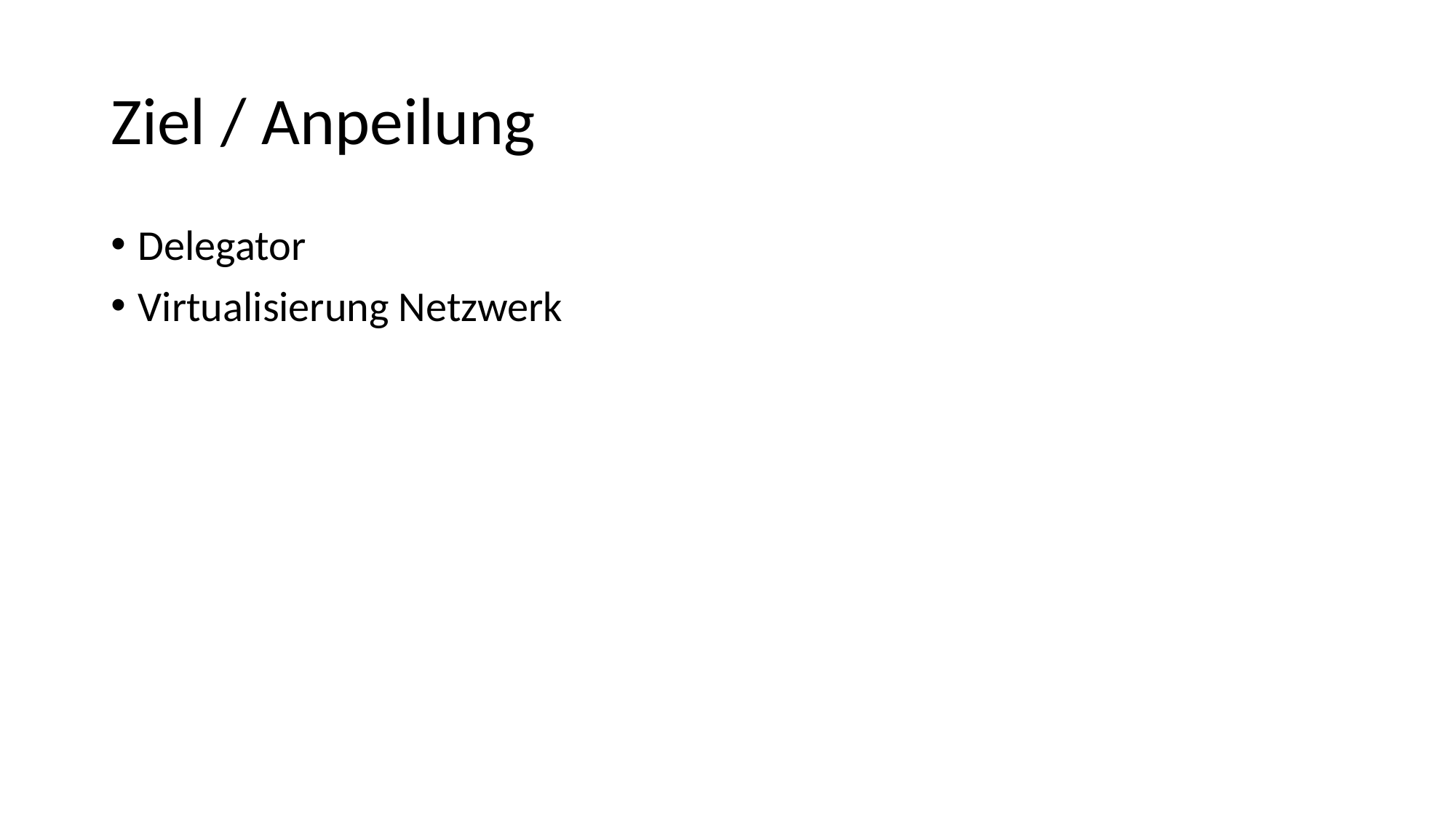

# Ziel / Anpeilung
Delegator
Virtualisierung Netzwerk